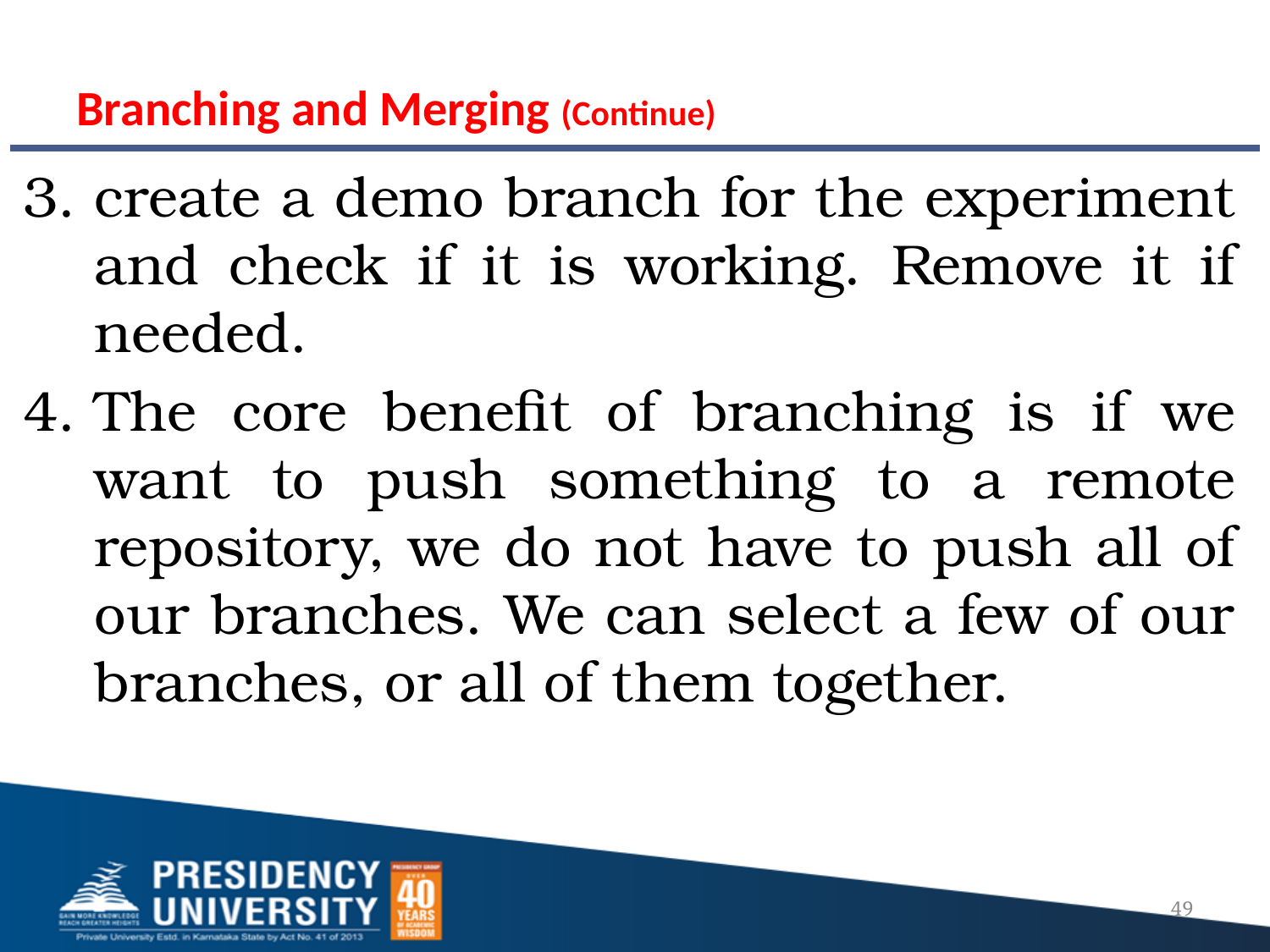

# Branching and Merging (Continue)
create a demo branch for the experiment and check if it is working. Remove it if needed.
The core benefit of branching is if we want to push something to a remote repository, we do not have to push all of our branches. We can select a few of our branches, or all of them together.
49